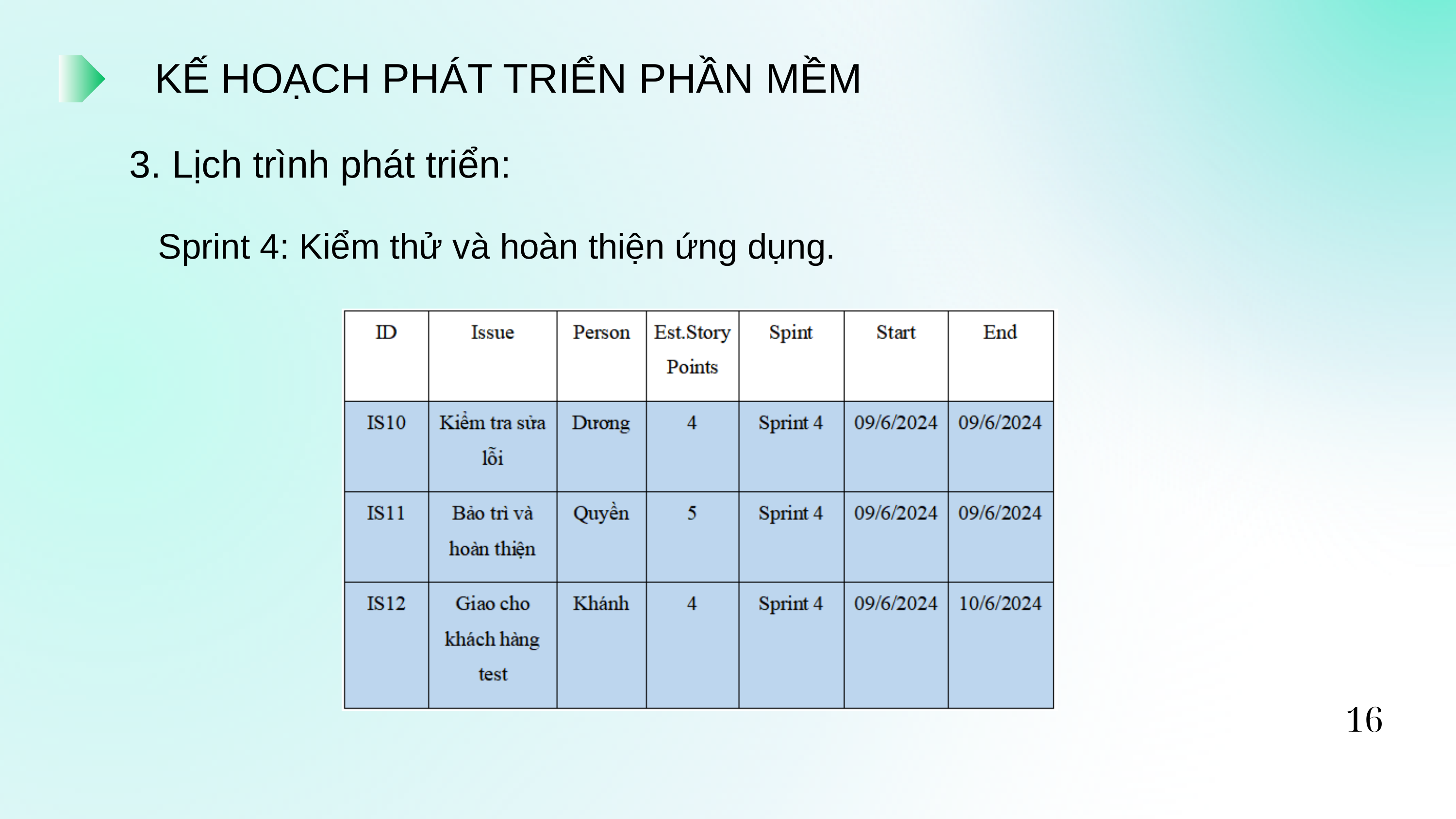

KẾ HOẠCH PHÁT TRIỂN PHẦN MỀM

3. Lịch trình phát triển:
Sprint 4: Kiểm thử và hoàn thiện ứng dụng.

16